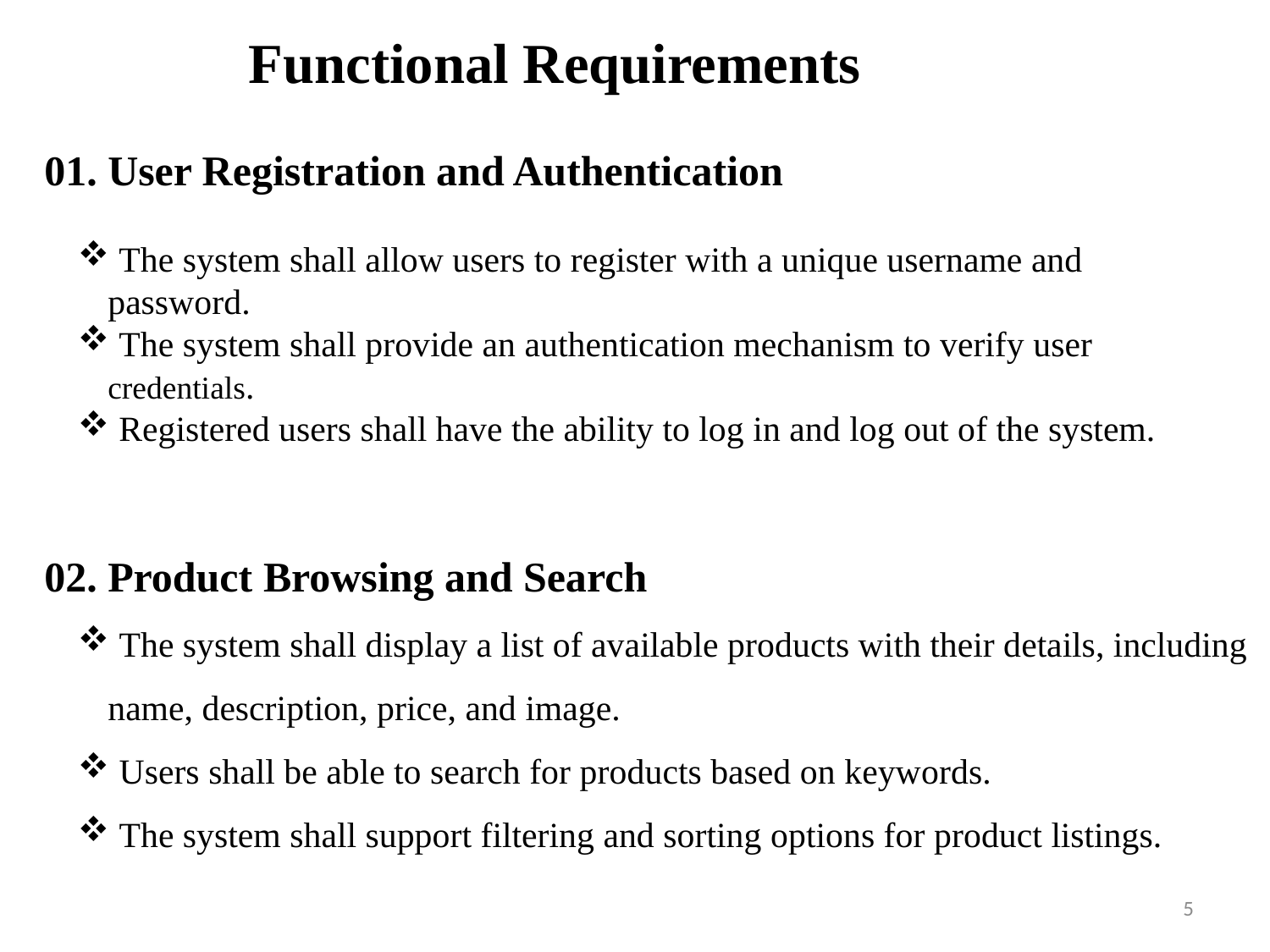

Functional Requirements
01. User Registration and Authentication

 The system shall allow users to register with a unique username and password.
 The system shall provide an authentication mechanism to verify user credentials.
 Registered users shall have the ability to log in and log out of the system.

02. Product Browsing and Search
 The system shall display a list of available products with their details, including name, description, price, and image.
 Users shall be able to search for products based on keywords.
 The system shall support filtering and sorting options for product listings.

5